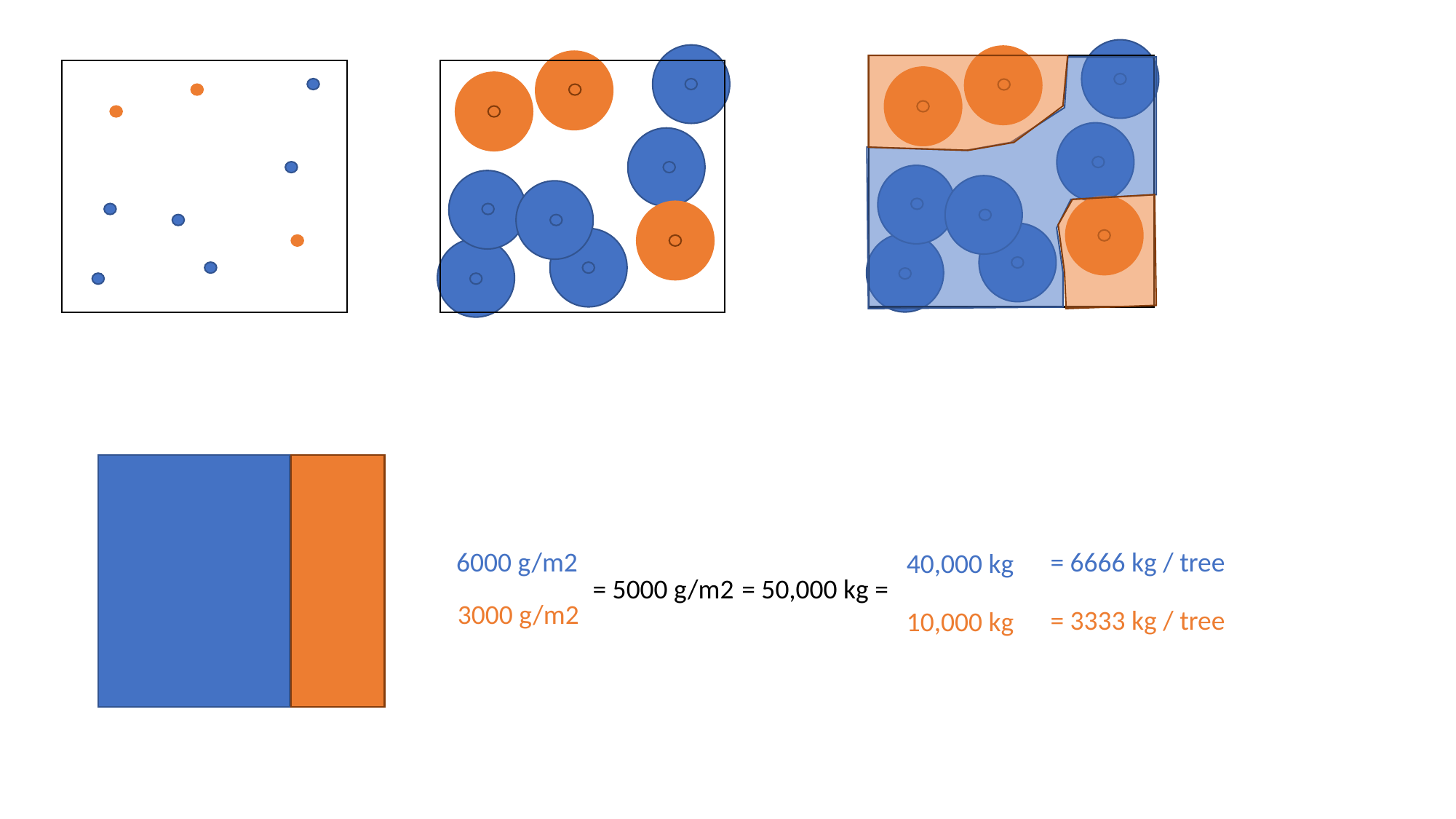

6000 g/m2
= 6666 kg / tree
40,000 kg
= 5000 g/m2
= 50,000 kg =
3000 g/m2
= 3333 kg / tree
10,000 kg